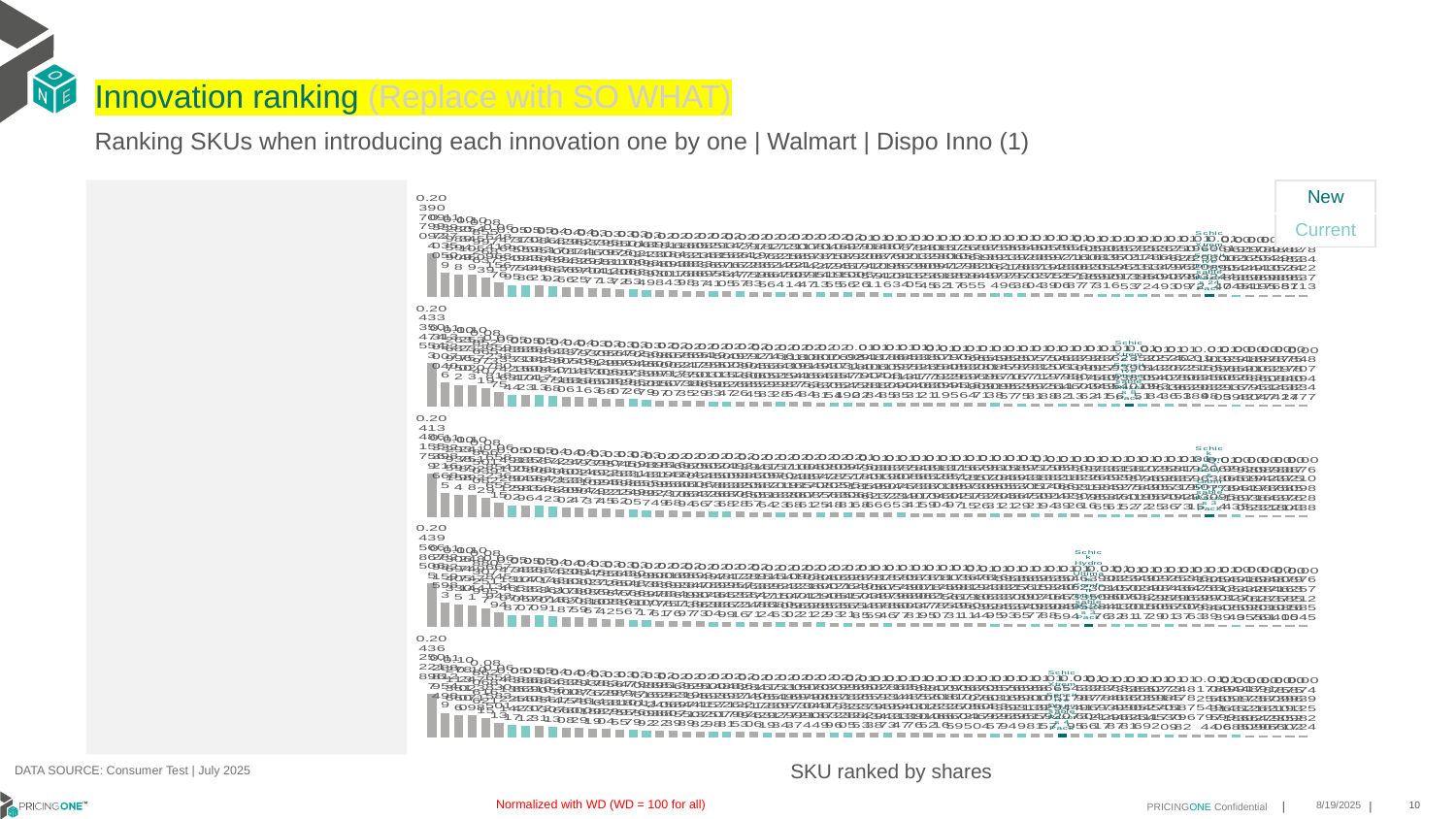

# Innovation ranking (Replace with SO WHAT)
Ranking SKUs when introducing each innovation one by one | Walmart | Dispo Inno (1)

| New |
| --- |
| Current |

### Chart

| Category | Schick Xtreme 2 Sensitive Disposable Razors 24 Pack |
|---|---|
| Harry's Men Five Blade Refills 4 Pack | 0.20390709799092432 |
| None Razors | 0.11339727035050895 |
| Gillette Fusion 5 Blade Refills 4 Pack | 0.10280989594909833 |
| Gillette Mach 3 Blade Refills 4 Pack | 0.10254345105460907 |
| Gillette Fusion 5 Proglide Blade Refills 4 Pack | 0.08855997268637394 |
| Harry's Men Five Blade Refills 8 Pack | 0.06648419968156764 |
| Equate 2 Blade Disposable Razors 12 Pack | 0.05471690549575951 |
| Equate 2 Blade Disposable Razors 5 Pack | 0.053705590337448615 |
| Bic Men Sensitive Single Blade Disposable Razors 12 Pack | 0.053215834543462126 |
| Equate Easy Fit 5 Blade Refills 4 Pack | 0.048685170899839154 |
| Dollar Shave Club 6 Blades Blade Refills 4 Pack | 0.0442900158867666 |
| Van Der Hagen Men Double Edge Blade Refills 10 Pack | 0.04362874436694253 |
| Gillette Fusion 5 Proglide Blade Refills 8 Pack | 0.03933417291704768 |
| Harry's 5 Blade 1 Handle + 2 Cartridges | 0.037956066510121275 |
| Gillette Mach 3 Blade Refills 8 Pack | 0.03581976810188718 |
| Schick Hydro 3 Blade Ultra Sensitive Refills 5 Pack | 0.03501202100068628 |
| Schick Hydro 5 Blade Sensitive Refills 6 Pack | 0.03061243898030494 |
| Harry's Men Five Blade Refills 12 Pack | 0.028912308409308012 |
| Gillette Fusion 5 Blade Refills 12 Pack | 0.02811184893017433 |
| Gillette Fusion 5 Proglide Blade Refills 12 Pack | 0.02688062488168981 |
| Gillette Fusion 5 1 Handle + 2 Cartridges | 0.026083148338693716 |
| Schick Xtreme 3 Sensitive Disposable Razors 4 Pack | 0.025293613696744113 |
| Gillette Mach 3 1 Handle + 2 Cartridges | 0.02514858676564054 |
| Schick Xtreme 2 Sensitive Disposable Razors 12 Pack | 0.023775241624775723 |
| Harry's 5 Blade 1 Handle + 5 Cartridges | 0.022976197237598316 |
| Gillette Sensor 3 Sensitive Disposable Razors 4 Pack | 0.021822738621665595 |
| Equate Speed 3 Disposable Razors 4 Pack | 0.021726215126454042 |
| Gillette Mach 3 Sensitive Skin Disposable Razors 3 Pack | 0.02130258464788144 |
| Bic 3 Sensitive Disposable Razors 5 Pack | 0.021176572120714734 |
| Equate Easy Fit 5 Blade Refills 8 Pack | 0.02081937427951129 |
| Gillette Sensor 2 Pivot Head Disposable Razors 12 Pack | 0.02046810424411547 |
| Equate Caliber 5 Disposable Razors 3 Pack | 0.020425899519535565 |
| Gillette Sensor 2 Plus Disposable Razors 10 Pack | 0.019707205740052625 |
| Dollar Shave Club 6 1 Handle + 2 Blades | 0.01914208910574114 |
| Equate Speed 3 Disposable Razors 8 Pack | 0.01880676218910597 |
| Gillette Sensor 3 Disposable Razors 12 Pack | 0.01877792957231338 |
| Bic Comfort 3 Sensitive Skin Disposable Razors 4 Pack | 0.01872003639432053 |
| Gillette Fusion 5 1 Handle + 5 Cartridges | 0.0184013990955645 |
| Gillette Sensor 3 Sensitive Disposable Razors 8 Pack | 0.01815230097398615 |
| Gillette Fusion 5 1 Handle + 7 Cartridges | 0.01812810417125172 |
| Dollar Shave Club 6 Blades Blade Refills 8 Pack | 0.017576552988166464 |
| Gillette Mach 3 1 Handle + 6 Cartridges | 0.01688613321948501 |
| Schick Hydro 5 Blade Sensitive 1 Handle + 3 Cartridges | 0.01675982162499399 |
| Schick Hydro 3 Blade Ultra Sensitive 1 Handle + 4 Cartridges | 0.015969136177299555 |
| Schick Xtreme 3 Sensitive Disposable Razors 8 Pack | 0.015943921887533796 |
| Gillette Fusion 5 1 Handle + 3 Cartridges Holiday Pack | 0.015907886317030388 |
| Bic Flex 4 Sensitive Skin Disposable Razors 3 Pack | 0.015873597342753915 |
| Gillette Sensor 3 Sensitive Disposable Razors 12 Pack | 0.015869779231250623 |
| Gillette Fusion 5 Proglide 1 Handle + 4 Cartridges | 0.015552168361798695 |
| Gillette Sensor 3 Disposable Razors 8 Pack | 0.014051160831257686 |
| Equate Caliber 3 Disposable Razors 3 Pack | 0.013900832016923086 |
| Schick Hydro 5 Blade Sensitive Refills 12 Pack | 0.013651975249015978 |
| Equate Easy Fit 5 Blade Refills 12 Pack | 0.01357501951971525 |
| Equate Easy Fit 5 blades 1 Handle + 2 Cartridges | 0.012852142313957168 |
| Bic Men Sensitive Twin Blade Disposable Razors 10 Pack | 0.012837865348494041 |
| Bic Flex 5 Disposable Razors 4 Pack | 0.012671483790489326 |
| Bic Comfort 3 Sensitive Skin Disposable Razors 8 Pack | 0.012506289730780907 |
| Bic Flex 5 Disposable Razors 2 Pack | 0.011967296209937186 |
| Schick Xtreme 2 Sensitive Disposable Razors 24 Pack | 0.011169639474489266 |
| Gillette Sensor 2 Plus Pivot Head Disposable Razors 21 Pack | 0.01061800890244466 |
| Schick Xtreme 3 Sensitive Disposable Razors 12 Pack | 0.00962161552858045 |
| Van Der Hagen Men Double Edge Blade 1 Handle + 5 Cartridges | 0.009172654498509408 |
| Bic Flex 5 Disposable Razors 6 Pack Holiday Pack | 0.009042044439691945 |
| Gillette Mach 3 Sensitive Skin Disposable Razors 6 Pack | 0.008975291079887681 |
| Gillette Sensor 2 Pivot Head Disposable Razors 25 Pack | 0.008824835248955703 |
| Gillette Mach 3 Blade Refills 15 Pack | 0.008785346226371131 |

### Chart

| Category | Schick Xtreme 5 Sensitive Disposable Razors 8 Pack |
|---|---|
| Harry's Men Five Blade Refills 4 Pack | 0.20433350474554265 |
| None Razors | 0.11313022007040646 |
| Gillette Fusion 5 Blade Refills 4 Pack | 0.10263687996750157 |
| Gillette Mach 3 Blade Refills 4 Pack | 0.10253232757020268 |
| Gillette Fusion 5 Proglide Blade Refills 4 Pack | 0.08852665973407185 |
| Harry's Men Five Blade Refills 8 Pack | 0.06659238780818752 |
| Equate 2 Blade Disposable Razors 12 Pack | 0.054853334236314416 |
| Bic Men Sensitive Single Blade Disposable Razors 12 Pack | 0.05385718150474228 |
| Equate 2 Blade Disposable Razors 5 Pack | 0.05384345604017134 |
| Equate Easy Fit 5 Blade Refills 4 Pack | 0.0486323985027168 |
| Dollar Shave Club 6 Blades Blade Refills 4 Pack | 0.04437805471588063 |
| Van Der Hagen Men Double Edge Blade Refills 10 Pack | 0.04377749148518097 |
| Gillette Fusion 5 Proglide Blade Refills 8 Pack | 0.039300925705656305 |
| Harry's 5 Blade 1 Handle + 2 Cartridges | 0.03792149306508684 |
| Gillette Mach 3 Blade Refills 8 Pack | 0.03567996299399069 |
| Schick Hydro 3 Blade Ultra Sensitive Refills 5 Pack | 0.03492794373285257 |
| Schick Hydro 5 Blade Sensitive Refills 6 Pack | 0.030504263598287926 |
| Harry's Men Five Blade Refills 12 Pack | 0.02896600999016969 |
| Gillette Fusion 5 Blade Refills 12 Pack | 0.02807002717507066 |
| Gillette Fusion 5 Proglide Blade Refills 12 Pack | 0.026866212857383533 |
| Gillette Fusion 5 1 Handle + 2 Cartridges | 0.025944797011862922 |
| Schick Xtreme 3 Sensitive Disposable Razors 4 Pack | 0.025192550316508334 |
| Schick Xtreme 2 Sensitive Disposable Razors 12 Pack | 0.025009000319574738 |
| Gillette Mach 3 1 Handle + 2 Cartridges | 0.024972305282682596 |
| Harry's 5 Blade 1 Handle + 5 Cartridges | 0.022929056065554523 |
| Gillette Sensor 3 Sensitive Disposable Razors 4 Pack | 0.02174453009522834 |
| Equate Speed 3 Disposable Razors 4 Pack | 0.02166663525998279 |
| Gillette Mach 3 Sensitive Skin Disposable Razors 3 Pack | 0.02118419194227544 |
| Bic 3 Sensitive Disposable Razors 5 Pack | 0.02118064415753836 |
| Gillette Sensor 2 Pivot Head Disposable Razors 12 Pack | 0.020811846666678055 |
| Equate Easy Fit 5 Blade Refills 8 Pack | 0.02076937435305514 |
| Equate Caliber 5 Disposable Razors 3 Pack | 0.020318475274920034 |
| Gillette Sensor 2 Plus Disposable Razors 10 Pack | 0.019841807144580184 |
| Dollar Shave Club 6 1 Handle + 2 Blades | 0.019114069042888364 |
| Equate Speed 3 Disposable Razors 8 Pack | 0.018781157081248518 |
| Bic Comfort 3 Sensitive Skin Disposable Razors 4 Pack | 0.018640974130908514 |
| Gillette Sensor 3 Disposable Razors 12 Pack | 0.018533524474403065 |
| Gillette Fusion 5 1 Handle + 5 Cartridges | 0.01815841171463208 |
| Gillette Sensor 3 Sensitive Disposable Razors 8 Pack | 0.01801654792804191 |
| Gillette Fusion 5 1 Handle + 7 Cartridges | 0.017908052269955017 |
| Dollar Shave Club 6 Blades Blade Refills 8 Pack | 0.017598829374186407 |
| Gillette Mach 3 1 Handle + 6 Cartridges | 0.01665300969909709 |
| Schick Hydro 5 Blade Sensitive 1 Handle + 3 Cartridges | 0.01649814157309381 |
| Bic Flex 4 Sensitive Skin Disposable Razors 3 Pack | 0.015828596701955744 |
| Schick Hydro 3 Blade Ultra Sensitive 1 Handle + 4 Cartridges | 0.015807891675297548 |
| Gillette Fusion 5 1 Handle + 3 Cartridges Holiday Pack | 0.01577731771357813 |
| Gillette Sensor 3 Sensitive Disposable Razors 12 Pack | 0.0157032012792688 |
| Schick Xtreme 3 Sensitive Disposable Razors 8 Pack | 0.015485719785118169 |
| Gillette Fusion 5 Proglide 1 Handle + 4 Cartridges | 0.015376349304601345 |
| Gillette Sensor 3 Disposable Razors 8 Pack | 0.013920998757496215 |
| Equate Caliber 3 Disposable Razors 3 Pack | 0.01387027440349407 |
| Schick Hydro 5 Blade Sensitive Refills 12 Pack | 0.013625938935545603 |
| Schick Xtreme 5 Sensitive Disposable Razors 8 Pack | 0.013589483117935496 |
| Equate Easy Fit 5 Blade Refills 12 Pack | 0.013529018350195115 |
| Bic Men Sensitive Twin Blade Disposable Razors 10 Pack | 0.013055420940938426 |
| Equate Easy Fit 5 blades 1 Handle + 2 Cartridges | 0.01274328407619359 |
| Bic Flex 5 Disposable Razors 4 Pack | 0.012520722803635309 |
| Bic Comfort 3 Sensitive Skin Disposable Razors 8 Pack | 0.012515636201839968 |
| Bic Flex 5 Disposable Razors 2 Pack | 0.011911558459829807 |
| Gillette Sensor 2 Plus Pivot Head Disposable Razors 21 Pack | 0.010320965663210488 |
| Schick Xtreme 3 Sensitive Disposable Razors 12 Pack | 0.009347840569373983 |
| Van Der Hagen Men Double Edge Blade 1 Handle + 5 Cartridges | 0.009185912836744265 |
| Bic Flex 5 Disposable Razors 6 Pack Holiday Pack | 0.008970038609510473 |
| Gillette Mach 3 Sensitive Skin Disposable Razors 6 Pack | 0.008876295783257424 |
| Gillette Mach 3 Blade Refills 15 Pack | 0.008751788404321703 |
| Gillette Sensor 2 Pivot Head Disposable Razors 25 Pack | 0.008487078948344766 |

### Chart

| Category | Schick Xtreme 3 Body & Groin Disposable Razors 3 Pack |
|---|---|
| Harry's Men Five Blade Refills 4 Pack | 0.2041348615575686 |
| None Razors | 0.11332398216668535 |
| Gillette Fusion 5 Blade Refills 4 Pack | 0.10293938597158361 |
| Gillette Mach 3 Blade Refills 4 Pack | 0.10241751892992806 |
| Gillette Fusion 5 Proglide Blade Refills 4 Pack | 0.08866501039082292 |
| Harry's Men Five Blade Refills 8 Pack | 0.06658854236655153 |
| Equate 2 Blade Disposable Razors 12 Pack | 0.05491100280129023 |
| Bic Men Sensitive Single Blade Disposable Razors 12 Pack | 0.05385259949583958 |
| Equate 2 Blade Disposable Razors 5 Pack | 0.05375808564159398 |
| Equate Easy Fit 5 Blade Refills 4 Pack | 0.04872644971482234 |
| Dollar Shave Club 6 Blades Blade Refills 4 Pack | 0.044240602536990185 |
| Van Der Hagen Men Double Edge Blade Refills 10 Pack | 0.04377034336094472 |
| Gillette Fusion 5 Proglide Blade Refills 8 Pack | 0.03939249102079367 |
| Harry's 5 Blade 1 Handle + 2 Cartridges | 0.037906229964224526 |
| Gillette Mach 3 Blade Refills 8 Pack | 0.035712534882156186 |
| Schick Hydro 3 Blade Ultra Sensitive Refills 5 Pack | 0.034598319852490546 |
| Schick Hydro 5 Blade Sensitive Refills 6 Pack | 0.030411436559857043 |
| Harry's Men Five Blade Refills 12 Pack | 0.028958190959234943 |
| Gillette Fusion 5 Blade Refills 12 Pack | 0.028161419587106766 |
| Gillette Fusion 5 Proglide Blade Refills 12 Pack | 0.02692694601763935 |
| Gillette Fusion 5 1 Handle + 2 Cartridges | 0.02606064606647657 |
| Schick Xtreme 2 Sensitive Disposable Razors 12 Pack | 0.025022858783267297 |
| Schick Xtreme 3 Sensitive Disposable Razors 4 Pack | 0.02501509883667683 |
| Gillette Mach 3 1 Handle + 2 Cartridges | 0.024920983858052765 |
| Harry's 5 Blade 1 Handle + 5 Cartridges | 0.022943432086555655 |
| Gillette Sensor 3 Sensitive Disposable Razors 4 Pack | 0.021676095820566357 |
| Equate Speed 3 Disposable Razors 4 Pack | 0.02157970701182227 |
| Bic 3 Sensitive Disposable Razors 5 Pack | 0.021106231913866826 |
| Gillette Mach 3 Sensitive Skin Disposable Razors 3 Pack | 0.02104489654008607 |
| Equate Easy Fit 5 Blade Refills 8 Pack | 0.020828777087772494 |
| Gillette Sensor 2 Pivot Head Disposable Razors 12 Pack | 0.02080427205563477 |
| Equate Caliber 5 Disposable Razors 3 Pack | 0.020348512958538126 |
| Gillette Sensor 2 Plus Disposable Razors 10 Pack | 0.019757741850686763 |
| Dollar Shave Club 6 1 Handle + 2 Blades | 0.019038011456236563 |
| Gillette Sensor 3 Disposable Razors 12 Pack | 0.01883933994172599 |
| Equate Speed 3 Disposable Razors 8 Pack | 0.01877907076234528 |
| Bic Comfort 3 Sensitive Skin Disposable Razors 4 Pack | 0.018540884731914085 |
| Gillette Fusion 5 1 Handle + 5 Cartridges | 0.01839561837079591 |
| Gillette Fusion 5 1 Handle + 7 Cartridges | 0.01813528803043036 |
| Gillette Sensor 3 Sensitive Disposable Razors 8 Pack | 0.01811651185602974 |
| Dollar Shave Club 6 Blades Blade Refills 8 Pack | 0.017567219934571505 |
| Gillette Mach 3 1 Handle + 6 Cartridges | 0.016798577361622612 |
| Schick Hydro 5 Blade Sensitive 1 Handle + 3 Cartridges | 0.016510280903703132 |
| Gillette Sensor 3 Sensitive Disposable Razors 12 Pack | 0.01601048555848211 |
| Gillette Fusion 5 1 Handle + 3 Cartridges Holiday Pack | 0.015896935305672922 |
| Schick Xtreme 3 Sensitive Disposable Razors 8 Pack | 0.015714387114502147 |
| Bic Flex 4 Sensitive Skin Disposable Razors 3 Pack | 0.01570133570391935 |
| Schick Hydro 3 Blade Ultra Sensitive 1 Handle + 4 Cartridges | 0.015698214662423892 |
| Gillette Fusion 5 Proglide 1 Handle + 4 Cartridges | 0.01550182893930257 |
| Gillette Sensor 3 Disposable Razors 8 Pack | 0.01397836219378164 |
| Equate Caliber 3 Disposable Razors 3 Pack | 0.013832661249536513 |
| Schick Hydro 5 Blade Sensitive Refills 12 Pack | 0.013614938529466101 |
| Equate Easy Fit 5 Blade Refills 12 Pack | 0.013582909757415166 |
| Bic Men Sensitive Twin Blade Disposable Razors 10 Pack | 0.01310874783010721 |
| Equate Easy Fit 5 blades 1 Handle + 2 Cartridges | 0.012799694959572536 |
| Bic Flex 5 Disposable Razors 4 Pack | 0.012586280538493644 |
| Bic Comfort 3 Sensitive Skin Disposable Razors 8 Pack | 0.012476377190447295 |
| Bic Flex 5 Disposable Razors 2 Pack | 0.011925967502931543 |
| Schick Xtreme 3 Body & Groin Disposable Razors 3 Pack | 0.010985556350297276 |
| Gillette Sensor 2 Plus Pivot Head Disposable Razors 21 Pack | 0.010623867780954041 |
| Schick Xtreme 3 Sensitive Disposable Razors 12 Pack | 0.009980463961894347 |
| Van Der Hagen Men Double Edge Blade 1 Handle + 5 Cartridges | 0.009205194496710525 |
| Bic Flex 5 Disposable Razors 6 Pack Holiday Pack | 0.008979421783842314 |
| Gillette Mach 3 Sensitive Skin Disposable Razors 6 Pack | 0.008934498756692206 |
| Gillette Sensor 2 Pivot Head Disposable Razors 25 Pack | 0.00887375685376803 |
| Gillette Mach 3 Blade Refills 15 Pack | 0.008762100982284384 |

### Chart

| Category | Schick Hydro 5 Ultimate Comfort Disposable Razors 3 Pack |
|---|---|
| Harry's Men Five Blade Refills 4 Pack | 0.2043956686750653 |
| None Razors | 0.11282982159598257 |
| Gillette Fusion 5 Blade Refills 4 Pack | 0.10306694405330527 |
| Gillette Mach 3 Blade Refills 4 Pack | 0.1024874974714405 |
| Gillette Fusion 5 Proglide Blade Refills 4 Pack | 0.08880307251995696 |
| Harry's Men Five Blade Refills 8 Pack | 0.06667845134943935 |
| Equate 2 Blade Disposable Razors 12 Pack | 0.05474131465074865 |
| Bic Men Sensitive Single Blade Disposable Razors 12 Pack | 0.053821071350570696 |
| Equate 2 Blade Disposable Razors 5 Pack | 0.0536340733199709 |
| Equate Easy Fit 5 Blade Refills 4 Pack | 0.048761483610160986 |
| Dollar Shave Club 6 Blades Blade Refills 4 Pack | 0.044206302034678735 |
| Van Der Hagen Men Double Edge Blade Refills 10 Pack | 0.04381830780203585 |
| Gillette Fusion 5 Proglide Blade Refills 8 Pack | 0.03945027886810665 |
| Harry's 5 Blade 1 Handle + 2 Cartridges | 0.037833167948084175 |
| Gillette Mach 3 Blade Refills 8 Pack | 0.03568260677230504 |
| Schick Hydro 3 Blade Ultra Sensitive Refills 5 Pack | 0.03430548666560668 |
| Schick Hydro 5 Blade Sensitive Refills 6 Pack | 0.029951768841001692 |
| Harry's Men Five Blade Refills 12 Pack | 0.029003869787766094 |
| Gillette Fusion 5 Blade Refills 12 Pack | 0.02818392834757756 |
| Gillette Fusion 5 Proglide Blade Refills 12 Pack | 0.02696934619118969 |
| Gillette Fusion 5 1 Handle + 2 Cartridges | 0.02599840937392733 |
| Schick Xtreme 2 Sensitive Disposable Razors 12 Pack | 0.024977890466380426 |
| Gillette Mach 3 1 Handle + 2 Cartridges | 0.0248132834283799 |
| Schick Xtreme 3 Sensitive Disposable Razors 4 Pack | 0.024729575336211573 |
| Harry's 5 Blade 1 Handle + 5 Cartridges | 0.022894635542487107 |
| Gillette Sensor 3 Sensitive Disposable Razors 4 Pack | 0.02154389721781238 |
| Equate Speed 3 Disposable Razors 4 Pack | 0.021542647106806263 |
| Bic 3 Sensitive Disposable Razors 5 Pack | 0.021092325400560247 |
| Gillette Mach 3 Sensitive Skin Disposable Razors 3 Pack | 0.02103238742932208 |
| Equate Easy Fit 5 Blade Refills 8 Pack | 0.02084164114965221 |
| Gillette Sensor 2 Pivot Head Disposable Razors 12 Pack | 0.020660079058559315 |
| Equate Caliber 5 Disposable Razors 3 Pack | 0.020322126453572096 |
| Gillette Sensor 2 Plus Disposable Razors 10 Pack | 0.019676401746548517 |
| Dollar Shave Club 6 1 Handle + 2 Blades | 0.018913060381875912 |
| Equate Speed 3 Disposable Razors 8 Pack | 0.018755054939854614 |
| Gillette Sensor 3 Disposable Razors 12 Pack | 0.01870778796860767 |
| Bic Comfort 3 Sensitive Skin Disposable Razors 4 Pack | 0.018574906800448095 |
| Gillette Fusion 5 1 Handle + 5 Cartridges | 0.018370789623779454 |
| Gillette Fusion 5 1 Handle + 7 Cartridges | 0.01811175612785072 |
| Gillette Sensor 3 Sensitive Disposable Razors 8 Pack | 0.01803488561749312 |
| Dollar Shave Club 6 Blades Blade Refills 8 Pack | 0.01754982671350111 |
| Gillette Mach 3 1 Handle + 6 Cartridges | 0.01676194986635439 |
| Schick Hydro 5 Blade Sensitive 1 Handle + 3 Cartridges | 0.01616238033924945 |
| Gillette Sensor 3 Sensitive Disposable Razors 12 Pack | 0.015933313308539317 |
| Gillette Fusion 5 1 Handle + 3 Cartridges Holiday Pack | 0.01586256739594654 |
| Schick Xtreme 3 Sensitive Disposable Razors 8 Pack | 0.015697150077087742 |
| Bic Flex 4 Sensitive Skin Disposable Razors 3 Pack | 0.015631922469308786 |
| Schick Hydro 3 Blade Ultra Sensitive 1 Handle + 4 Cartridges | 0.01550340047988592 |
| Gillette Fusion 5 Proglide 1 Handle + 4 Cartridges | 0.01546862633495404 |
| Schick Hydro 5 Ultimate Comfort Disposable Razors 3 Pack | 0.014747742819612405 |
| Gillette Sensor 3 Disposable Razors 8 Pack | 0.013903015082847633 |
| Equate Caliber 3 Disposable Razors 3 Pack | 0.013823459604433168 |
| Equate Easy Fit 5 Blade Refills 12 Pack | 0.013590700701208068 |
| Schick Hydro 5 Blade Sensitive Refills 12 Pack | 0.0134902463201517 |
| Bic Men Sensitive Twin Blade Disposable Razors 10 Pack | 0.013093988221862944 |
| Equate Easy Fit 5 blades 1 Handle + 2 Cartridges | 0.012760749880570063 |
| Bic Flex 5 Disposable Razors 4 Pack | 0.012534367966503687 |
| Bic Comfort 3 Sensitive Skin Disposable Razors 8 Pack | 0.012466471590766285 |
| Bic Flex 5 Disposable Razors 2 Pack | 0.011842553879363877 |
| Gillette Sensor 2 Plus Pivot Head Disposable Razors 21 Pack | 0.01054613901442393 |
| Schick Xtreme 3 Sensitive Disposable Razors 12 Pack | 0.009840543270604903 |
| Van Der Hagen Men Double Edge Blade 1 Handle + 5 Cartridges | 0.009163329015983546 |
| Bic Flex 5 Disposable Razors 6 Pack Holiday Pack | 0.008944876272017609 |
| Gillette Mach 3 Sensitive Skin Disposable Razors 6 Pack | 0.008908468373689412 |
| Gillette Sensor 2 Pivot Head Disposable Razors 25 Pack | 0.008791635850160498 |
| Gillette Mach 3 Blade Refills 15 Pack | 0.008762572125850451 |

### Chart

| Category | Schick Xtreme 5 Sensitive Disposable Razors 4 Pack |
|---|---|
| Harry's Men Five Blade Refills 4 Pack | 0.20436250221896654 |
| None Razors | 0.11288812954498902 |
| Gillette Fusion 5 Blade Refills 4 Pack | 0.1027811338166058 |
| Gillette Mach 3 Blade Refills 4 Pack | 0.10247023071097995 |
| Gillette Fusion 5 Proglide Blade Refills 4 Pack | 0.08862068616621147 |
| Harry's Men Five Blade Refills 8 Pack | 0.06652830583501125 |
| Equate 2 Blade Disposable Razors 12 Pack | 0.054881352251421746 |
| Equate 2 Blade Disposable Razors 5 Pack | 0.05386869440470117 |
| Bic Men Sensitive Single Blade Disposable Razors 12 Pack | 0.05382310684372314 |
| Equate Easy Fit 5 Blade Refills 4 Pack | 0.04866056561307131 |
| Dollar Shave Club 6 Blades Blade Refills 4 Pack | 0.044323004776600776 |
| Van Der Hagen Men Double Edge Blade Refills 10 Pack | 0.04381187546800292 |
| Gillette Fusion 5 Proglide Blade Refills 8 Pack | 0.039387375141881925 |
| Harry's 5 Blade 1 Handle + 2 Cartridges | 0.03783629668929044 |
| Gillette Mach 3 Blade Refills 8 Pack | 0.03567889318755553 |
| Schick Hydro 3 Blade Ultra Sensitive Refills 5 Pack | 0.03479777101976793 |
| Schick Hydro 5 Blade Sensitive Refills 6 Pack | 0.030286150115039195 |
| Harry's Men Five Blade Refills 12 Pack | 0.028956592459882247 |
| Gillette Fusion 5 Blade Refills 12 Pack | 0.028132630696073947 |
| Gillette Fusion 5 Proglide Blade Refills 12 Pack | 0.02692219844550888 |
| Gillette Fusion 5 1 Handle + 2 Cartridges | 0.025915467411328174 |
| Schick Xtreme 2 Sensitive Disposable Razors 12 Pack | 0.02500593157751982 |
| Schick Xtreme 3 Sensitive Disposable Razors 4 Pack | 0.024882632260798124 |
| Gillette Mach 3 1 Handle + 2 Cartridges | 0.024869211227075288 |
| Harry's 5 Blade 1 Handle + 5 Cartridges | 0.022847404179420605 |
| Equate Speed 3 Disposable Razors 4 Pack | 0.021575651236311888 |
| Gillette Sensor 3 Sensitive Disposable Razors 4 Pack | 0.02153549805929344 |
| Bic 3 Sensitive Disposable Razors 5 Pack | 0.021151699737723725 |
| Gillette Mach 3 Sensitive Skin Disposable Razors 3 Pack | 0.02097979704990398 |
| Gillette Sensor 2 Pivot Head Disposable Razors 12 Pack | 0.020834000411374936 |
| Equate Easy Fit 5 Blade Refills 8 Pack | 0.0207985797363296 |
| Equate Caliber 5 Disposable Razors 3 Pack | 0.02025813933232051 |
| Gillette Sensor 2 Plus Disposable Razors 10 Pack | 0.01985825227882527 |
| Dollar Shave Club 6 1 Handle + 2 Blades | 0.019026593344343798 |
| Equate Speed 3 Disposable Razors 8 Pack | 0.01871721955943731 |
| Gillette Sensor 3 Disposable Razors 12 Pack | 0.018633449943134657 |
| Bic Comfort 3 Sensitive Skin Disposable Razors 4 Pack | 0.01859485400310756 |
| Gillette Fusion 5 1 Handle + 5 Cartridges | 0.01824756318910524 |
| Gillette Fusion 5 1 Handle + 7 Cartridges | 0.018002082224661584 |
| Gillette Sensor 3 Sensitive Disposable Razors 8 Pack | 0.017901673276605863 |
| Dollar Shave Club 6 Blades Blade Refills 8 Pack | 0.017581026057214955 |
| Gillette Mach 3 1 Handle + 6 Cartridges | 0.016700768644690438 |
| Schick Hydro 5 Blade Sensitive 1 Handle + 3 Cartridges | 0.01635601083769571 |
| Gillette Fusion 5 1 Handle + 3 Cartridges Holiday Pack | 0.01576319352265936 |
| Schick Hydro 3 Blade Ultra Sensitive 1 Handle + 4 Cartridges | 0.015696539313958993 |
| Bic Flex 4 Sensitive Skin Disposable Razors 3 Pack | 0.015689001396178143 |
| Gillette Sensor 3 Sensitive Disposable Razors 12 Pack | 0.015661053295925733 |
| Schick Xtreme 5 Sensitive Disposable Razors 4 Pack | 0.015528492126501155 |
| Gillette Fusion 5 Proglide 1 Handle + 4 Cartridges | 0.015431784490739472 |
| Schick Xtreme 3 Sensitive Disposable Razors 8 Pack | 0.015329874176046563 |
| Gillette Sensor 3 Disposable Razors 8 Pack | 0.01387774693214171 |
| Equate Caliber 3 Disposable Razors 3 Pack | 0.013838487422968686 |
| Schick Hydro 5 Blade Sensitive Refills 12 Pack | 0.013586329904848139 |
| Equate Easy Fit 5 Blade Refills 12 Pack | 0.0135560505225469 |
| Bic Men Sensitive Twin Blade Disposable Razors 10 Pack | 0.01307391454117202 |
| Equate Easy Fit 5 blades 1 Handle + 2 Cartridges | 0.012739857015300922 |
| Bic Comfort 3 Sensitive Skin Disposable Razors 8 Pack | 0.01248478587796818 |
| Bic Flex 5 Disposable Razors 4 Pack | 0.0123870343809993 |
| Bic Flex 5 Disposable Razors 2 Pack | 0.011782545497974367 |
| Gillette Sensor 2 Plus Pivot Head Disposable Razors 21 Pack | 0.010495553145990561 |
| Schick Xtreme 3 Sensitive Disposable Razors 12 Pack | 0.009440996311866854 |
| Van Der Hagen Men Double Edge Blade 1 Handle + 5 Cartridges | 0.009171735213028087 |
| Bic Flex 5 Disposable Razors 6 Pack Holiday Pack | 0.00891257262642296 |
| Gillette Mach 3 Blade Refills 15 Pack | 0.00875809810790071 |
| Gillette Mach 3 Sensitive Skin Disposable Razors 6 Pack | 0.008753961933526016 |
| Gillette Sensor 2 Pivot Head Disposable Razors 25 Pack | 0.00874939125982724 |
DATA SOURCE: Consumer Test | July 2025
SKU ranked by shares
Normalized with WD (WD = 100 for all)

8/19/2025
10